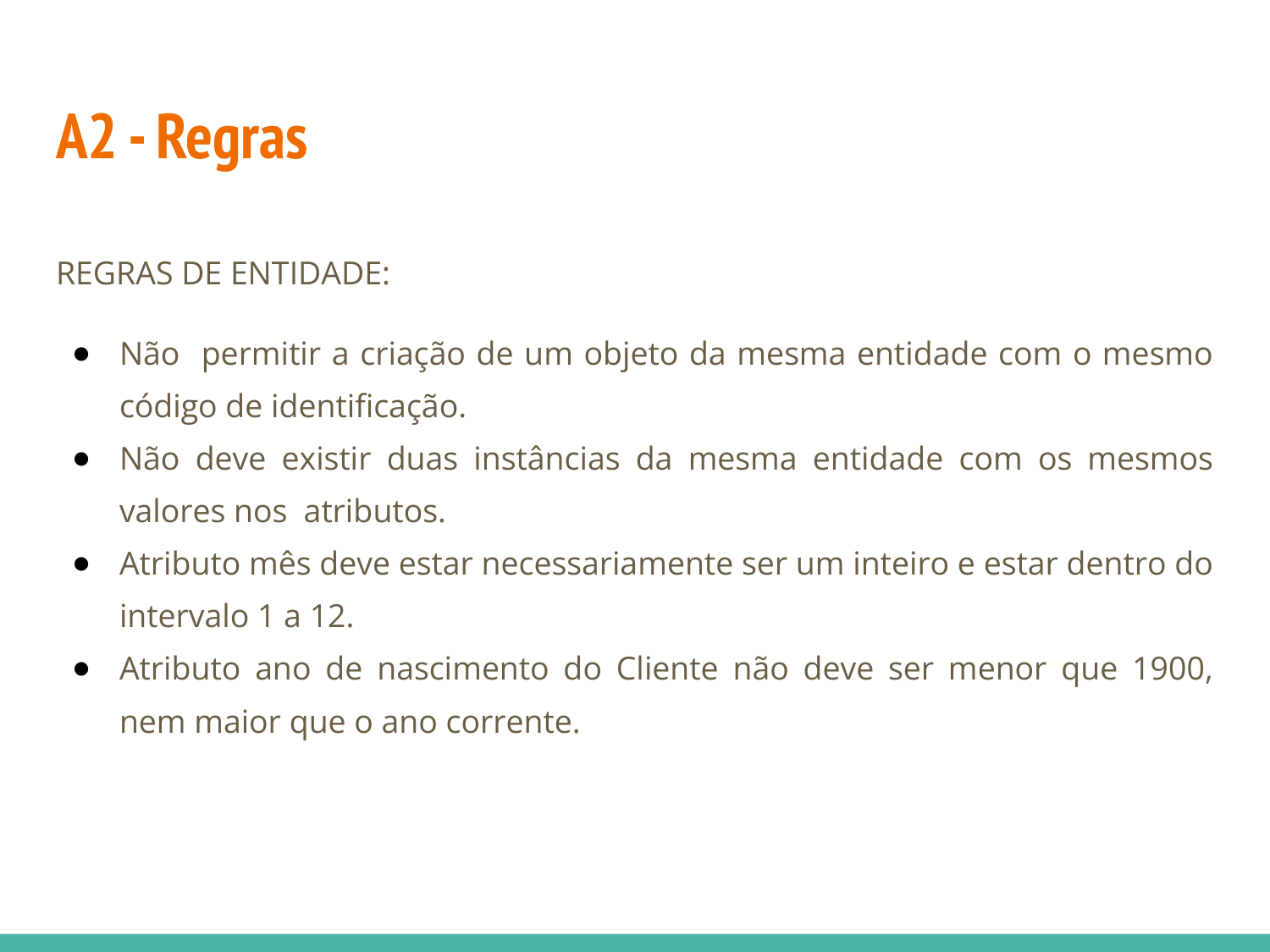

# A2 - Regras
REGRAS DE ENTIDADE:
Não  permitir a criação de um objeto da mesma entidade com o mesmo código de identificação.
Não deve existir duas instâncias da mesma entidade com os mesmos valores nos  atributos.
Atributo mês deve estar necessariamente ser um inteiro e estar dentro do intervalo 1 a 12.
Atributo ano de nascimento do Cliente não deve ser menor que 1900, nem maior que o ano corrente.